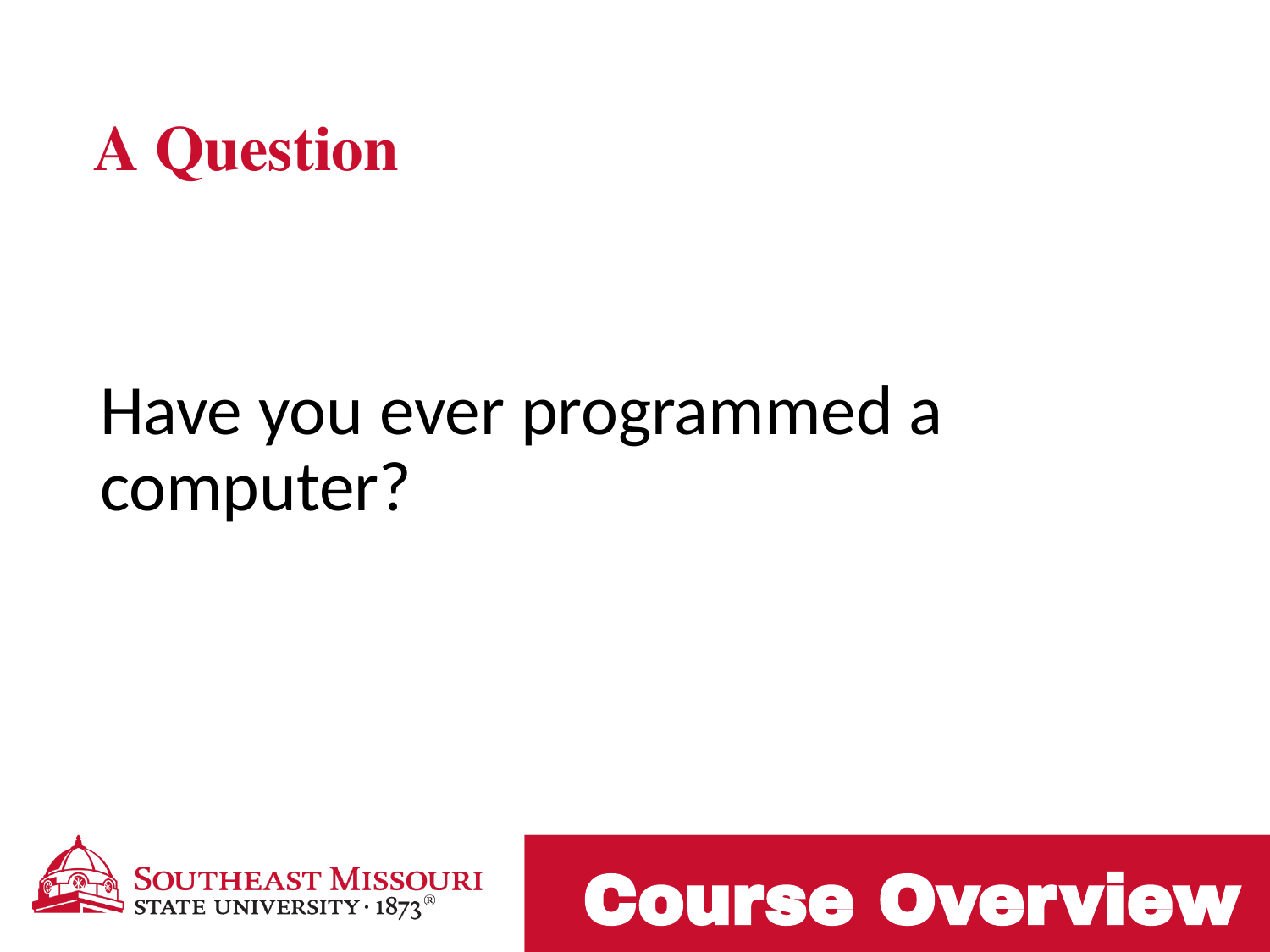

A Question
Have you ever programmed a computer?
Course Overview